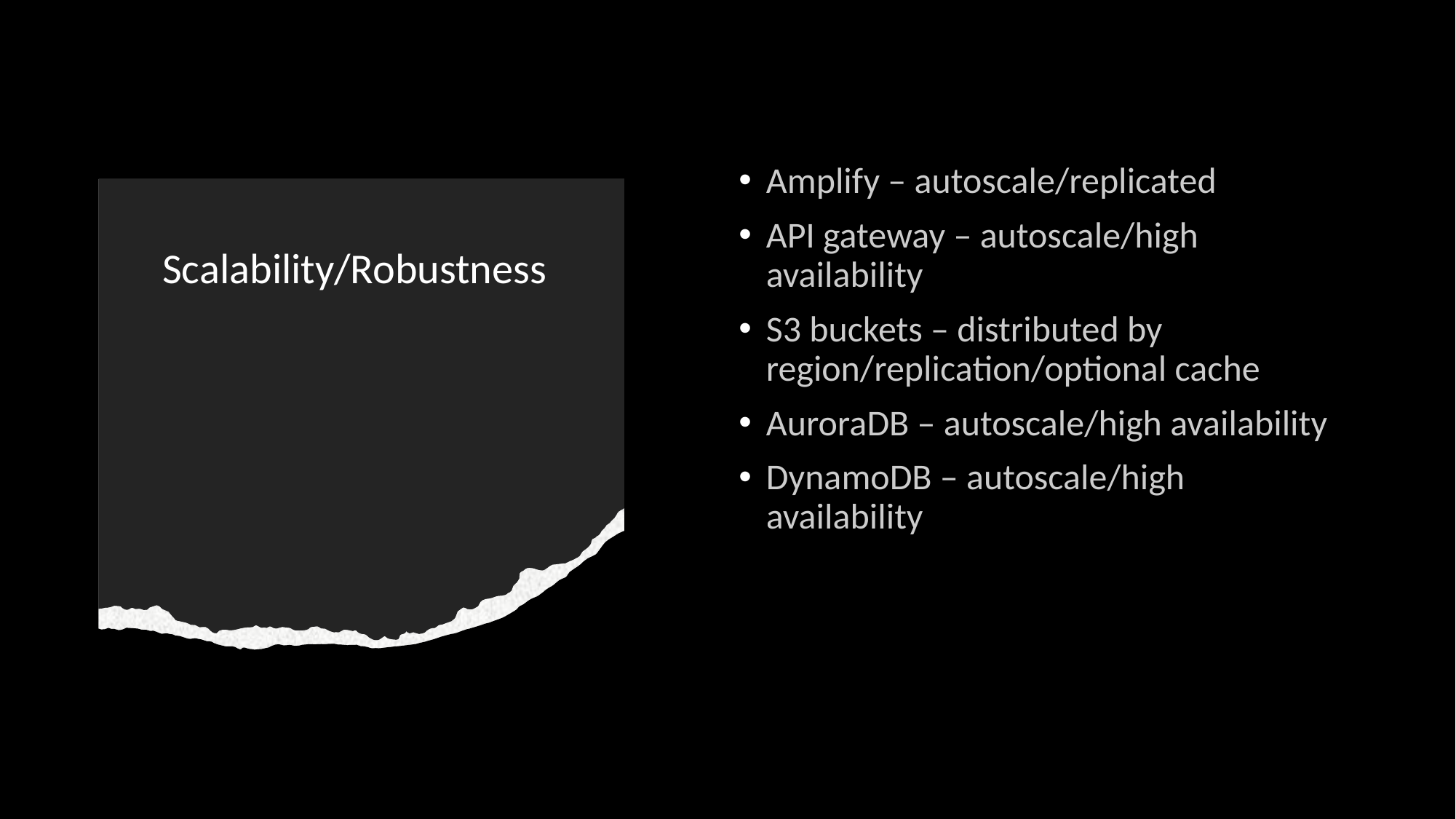

Amplify – autoscale/replicated
API gateway – autoscale/high availability
S3 buckets – distributed by region/replication/optional cache
AuroraDB – autoscale/high availability
DynamoDB – autoscale/high availability

# Scalability/Robustness